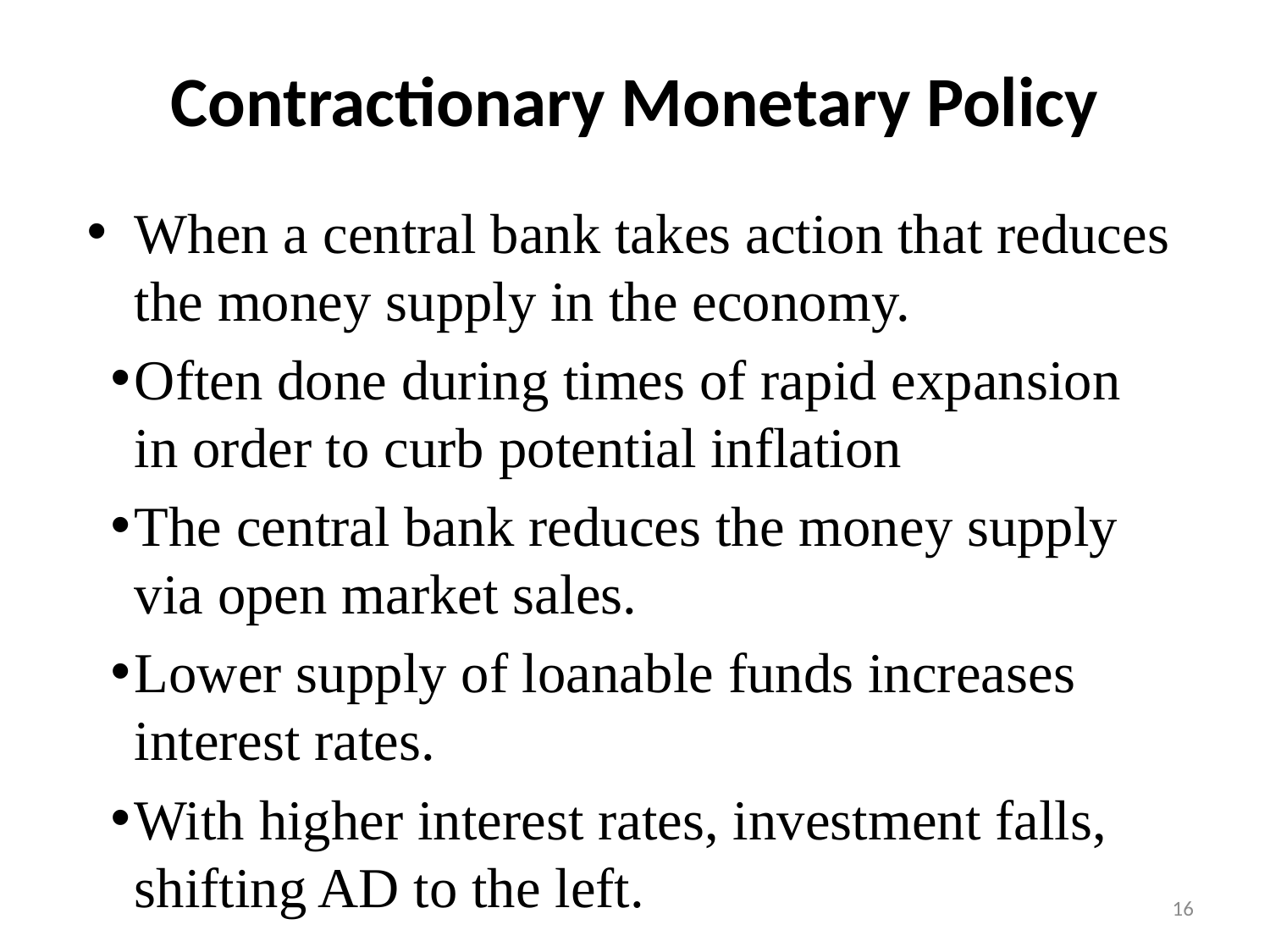

# Contractionary Monetary Policy
When a central bank takes action that reduces the money supply in the economy.
Often done during times of rapid expansion in order to curb potential inflation
The central bank reduces the money supply via open market sales.
Lower supply of loanable funds increases interest rates.
With higher interest rates, investment falls, shifting AD to the left.
16